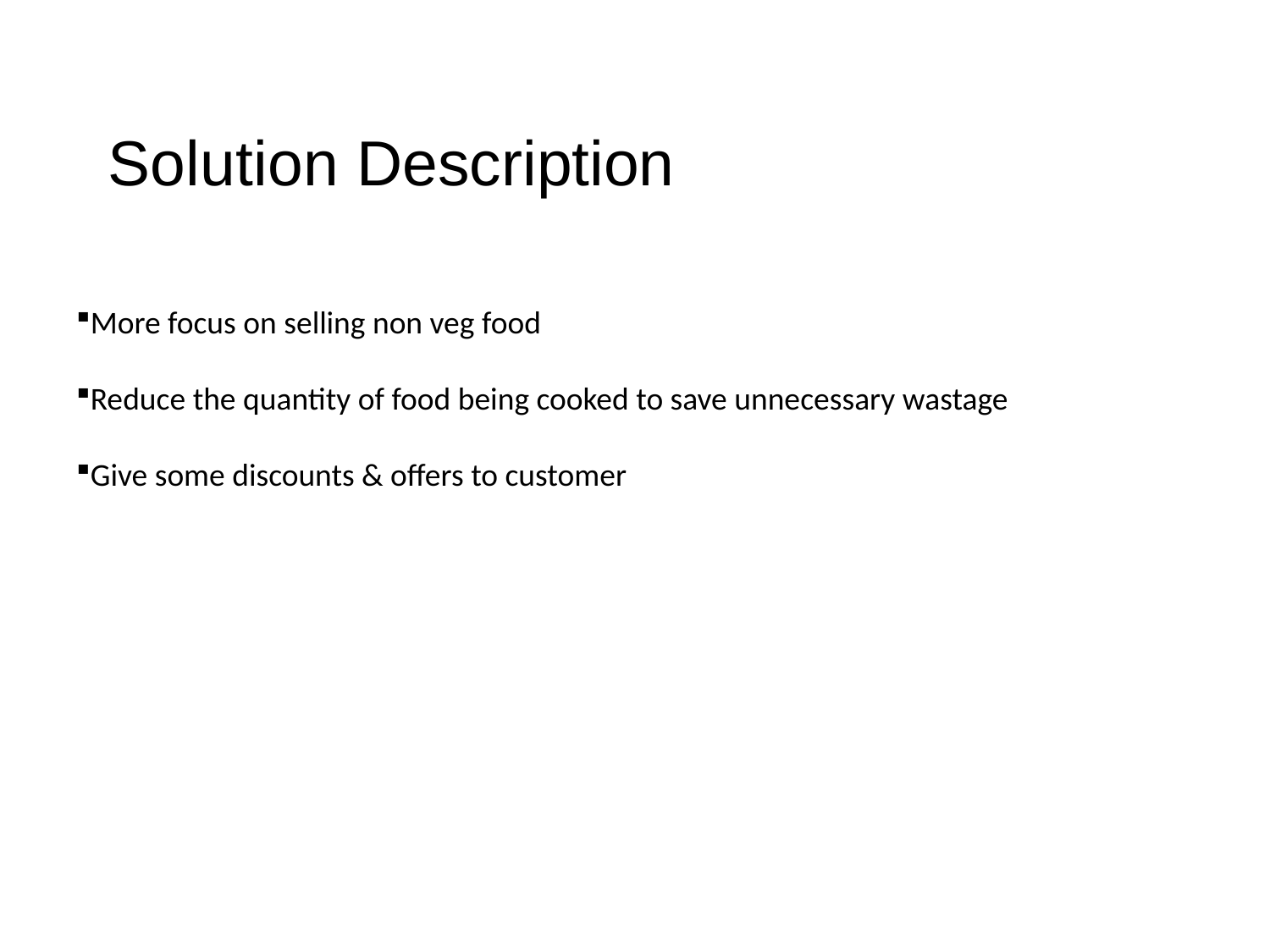

Solution Description

More focus on selling non veg food

Reduce the quantity of food being cooked to save unnecessary wastage

Give some discounts & offers to customer